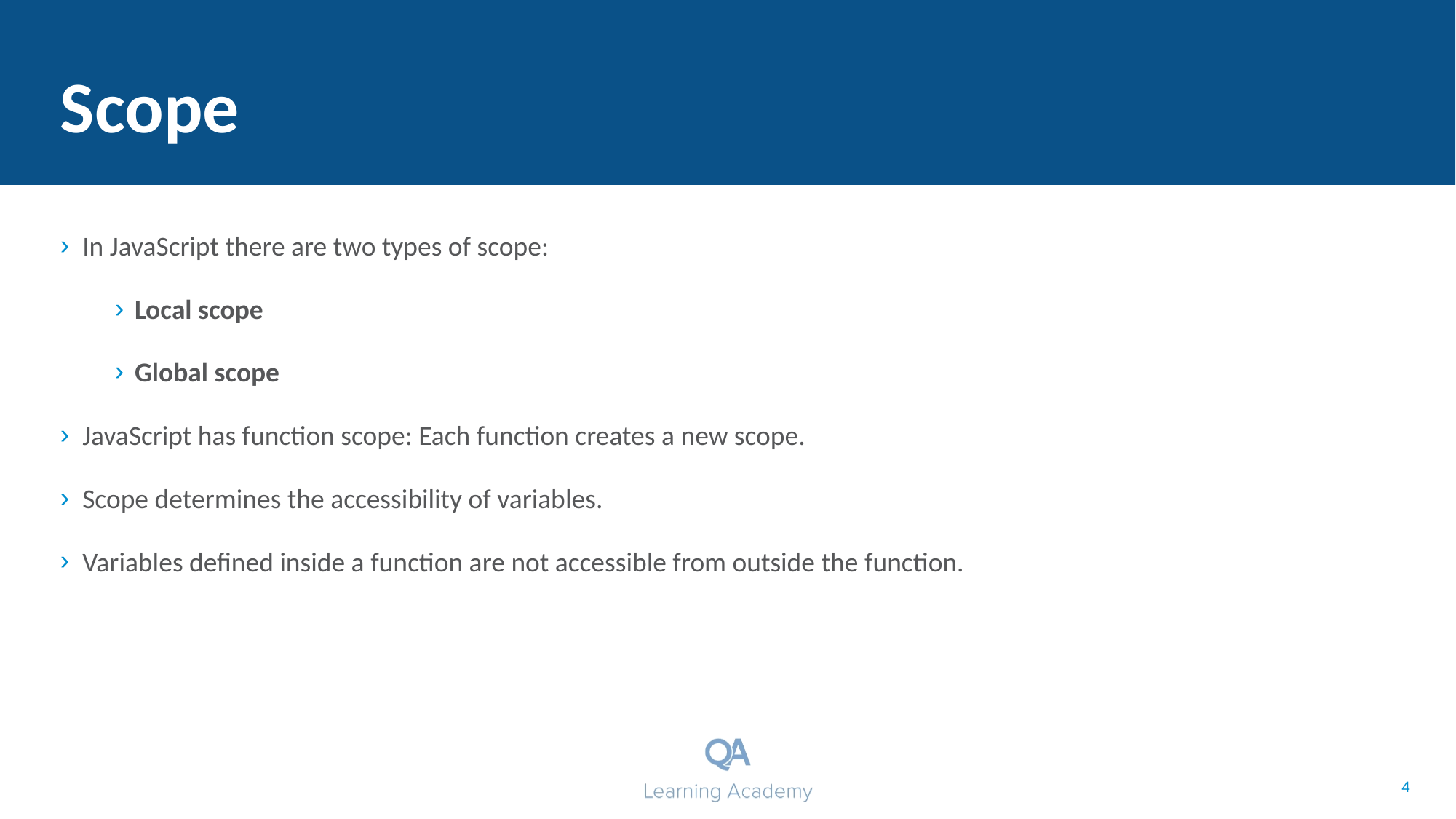

# Scope
In JavaScript there are two types of scope:
Local scope
Global scope
JavaScript has function scope: Each function creates a new scope.
Scope determines the accessibility of variables.
Variables defined inside a function are not accessible from outside the function.